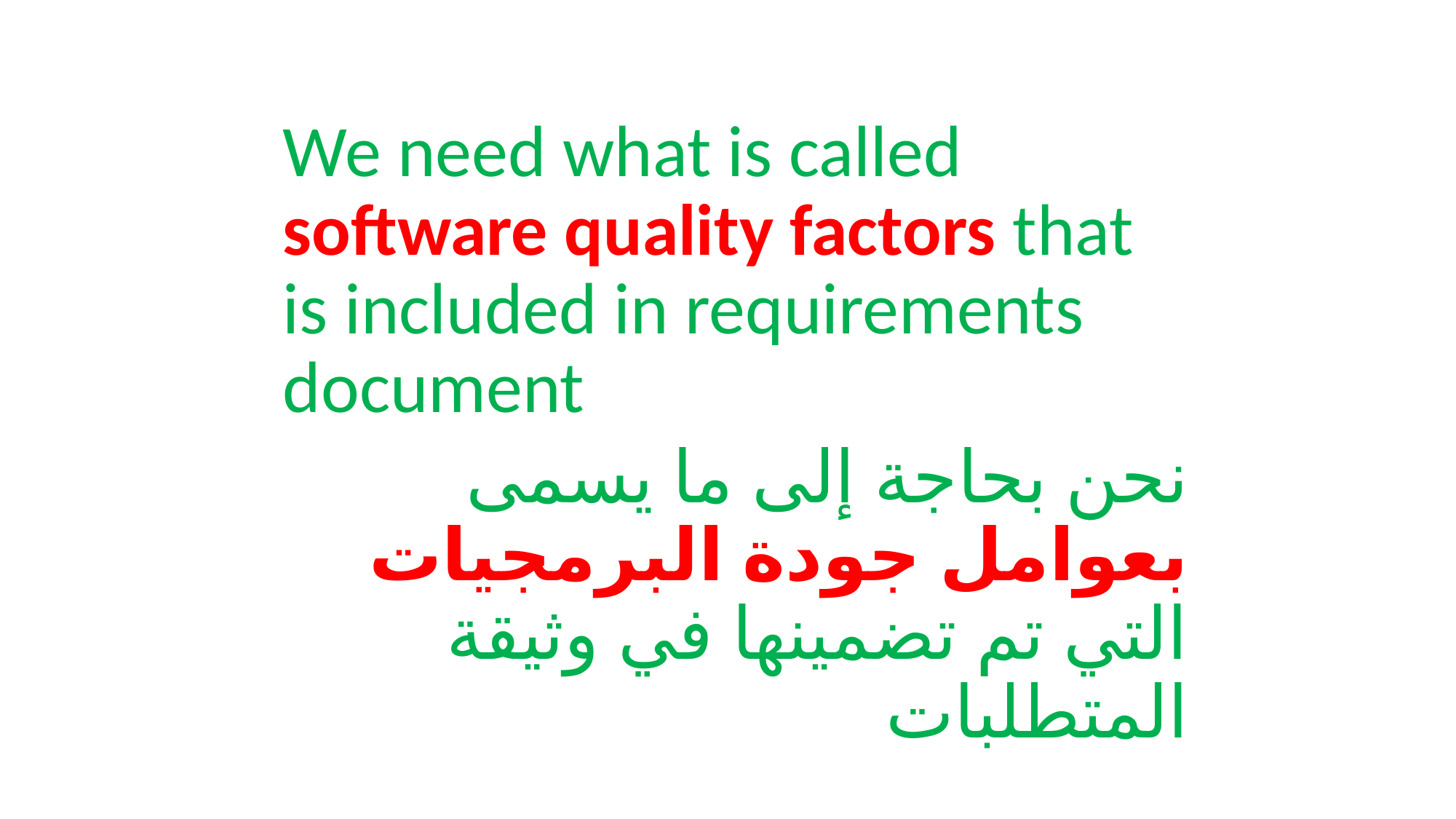

We need what is called software quality factors that is included in requirements document
نحن بحاجة إلى ما يسمى بعوامل جودة البرمجيات التي تم تضمينها في وثيقة المتطلبات